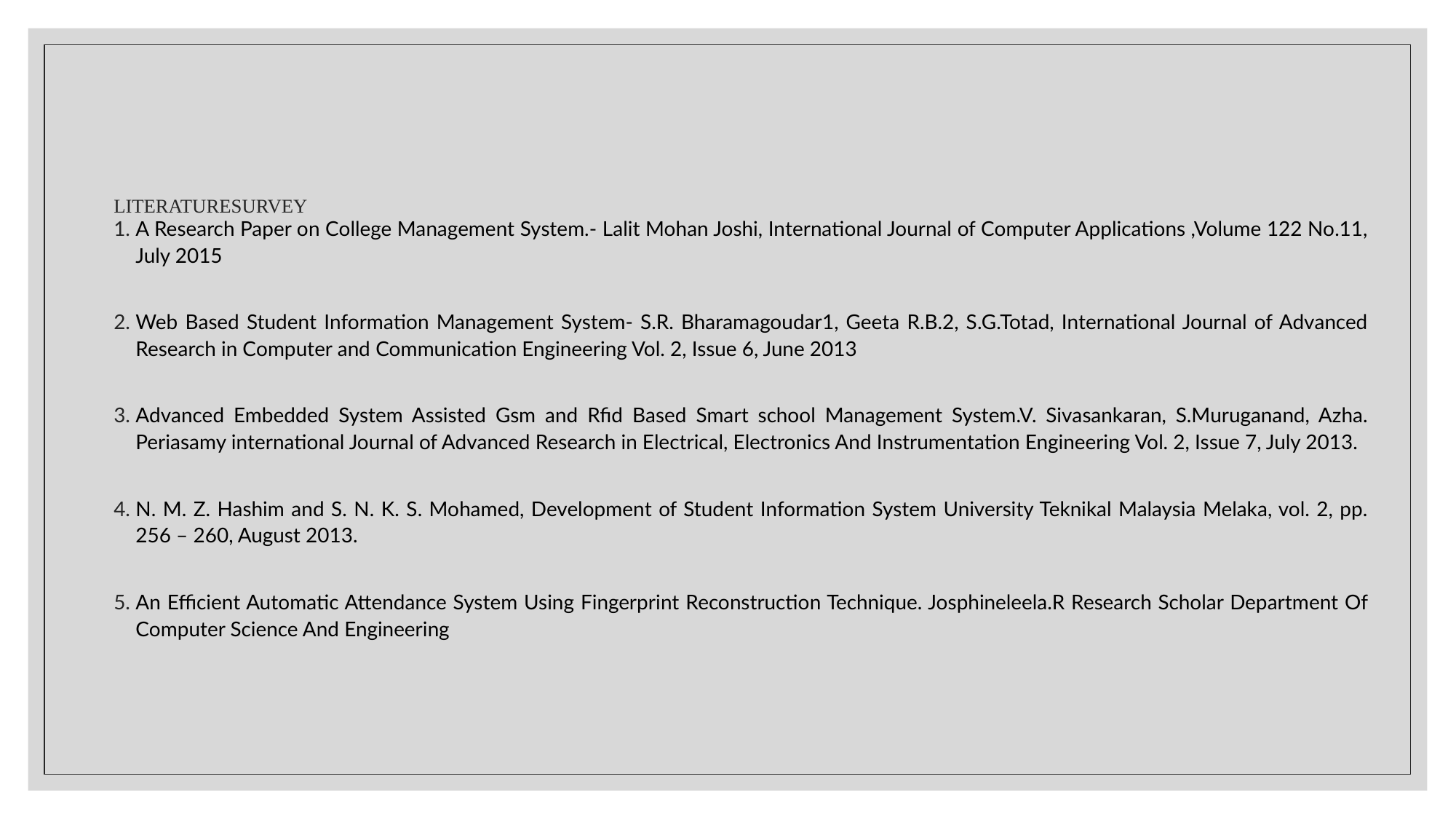

# LITERATURESURVEY
A Research Paper on College Management System.- Lalit Mohan Joshi, International Journal of Computer Applications ,Volume 122 No.11, July 2015

Web Based Student Information Management System- S.R. Bharamagoudar1, Geeta R.B.2, S.G.Totad, International Journal of Advanced Research in Computer and Communication Engineering Vol. 2, Issue 6, June 2013

Advanced Embedded System Assisted Gsm and Rfid Based Smart school Management System.V. Sivasankaran, S.Muruganand, Azha. Periasamy international Journal of Advanced Research in Electrical, Electronics And Instrumentation Engineering Vol. 2, Issue 7, July 2013.

N. M. Z. Hashim and S. N. K. S. Mohamed, Development of Student Information System University Teknikal Malaysia Melaka, vol. 2, pp. 256 – 260, August 2013.

An Efficient Automatic Attendance System Using Fingerprint Reconstruction Technique. Josphineleela.R Research Scholar Department Of Computer Science And Engineering